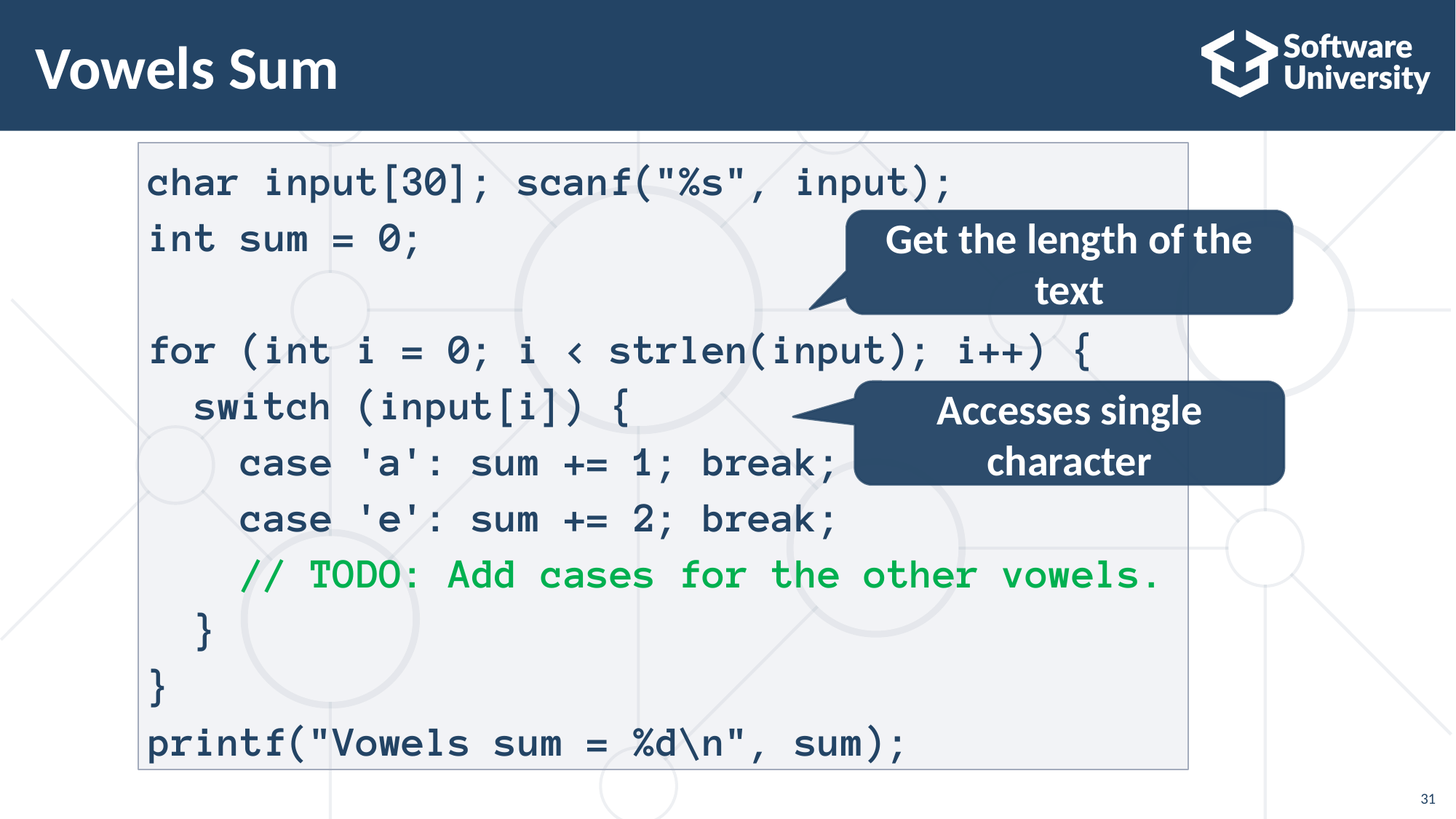

# Vowels Sum
char input[30]; scanf("%s", input);
int sum = 0;

for (int i = 0; i < strlen(input); i++) {
  switch (input[i]) {
    case 'a': sum += 1; break;
    case 'e': sum += 2; break;
    // TODO: Add cases for the other vowels.
  }
}
printf("Vowels sum = %d\n", sum);
Get the length of the text
Accesses single character
31